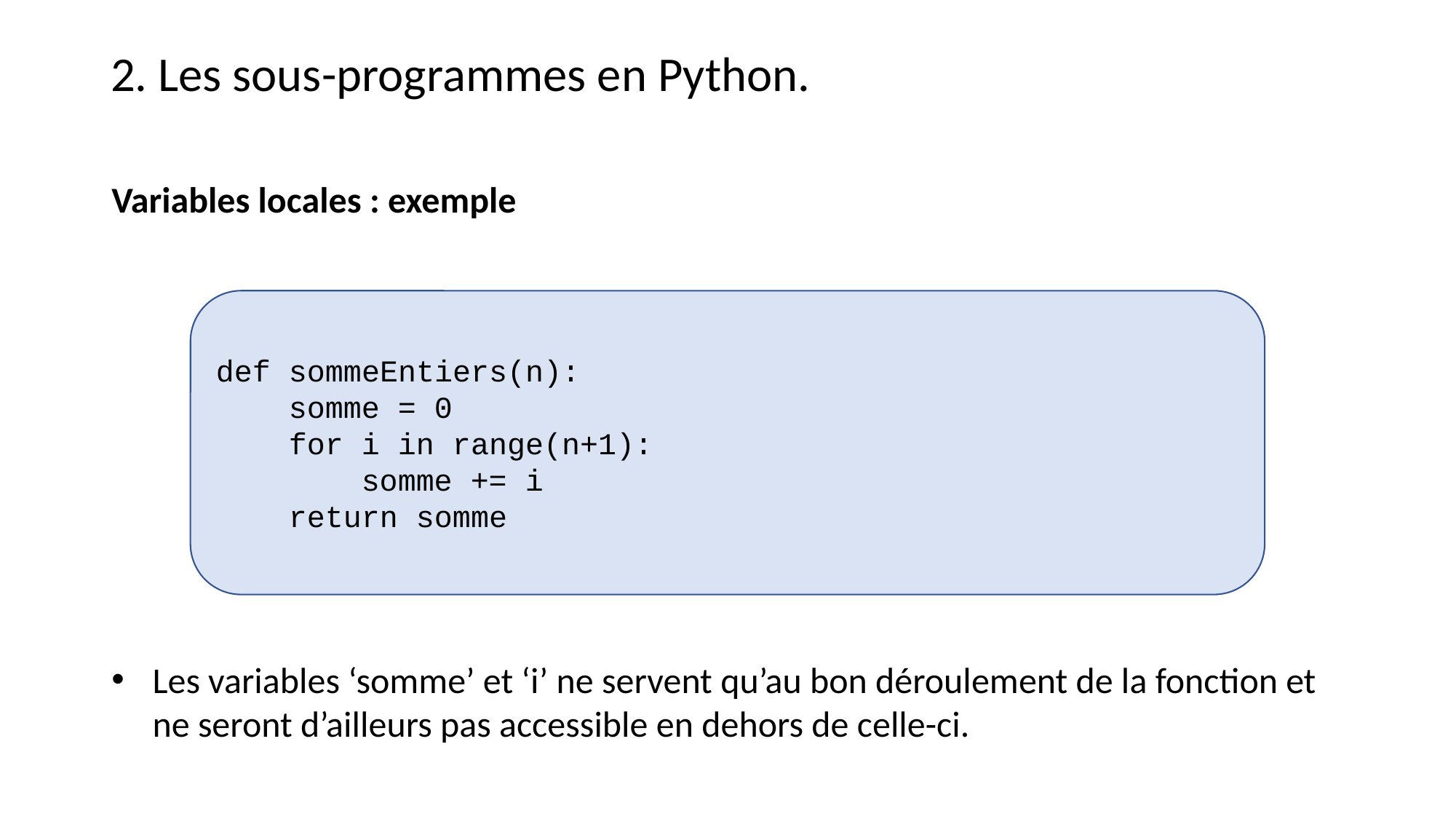

2. Les sous-programmes en Python.
Variables locales : exemple

Les variables ‘somme’ et ‘i’ ne servent qu’au bon déroulement de la fonction et ne seront d’ailleurs pas accessible en dehors de celle-ci.
def sommeEntiers(n):
    somme = 0
    for i in range(n+1):
        somme += i
    return somme